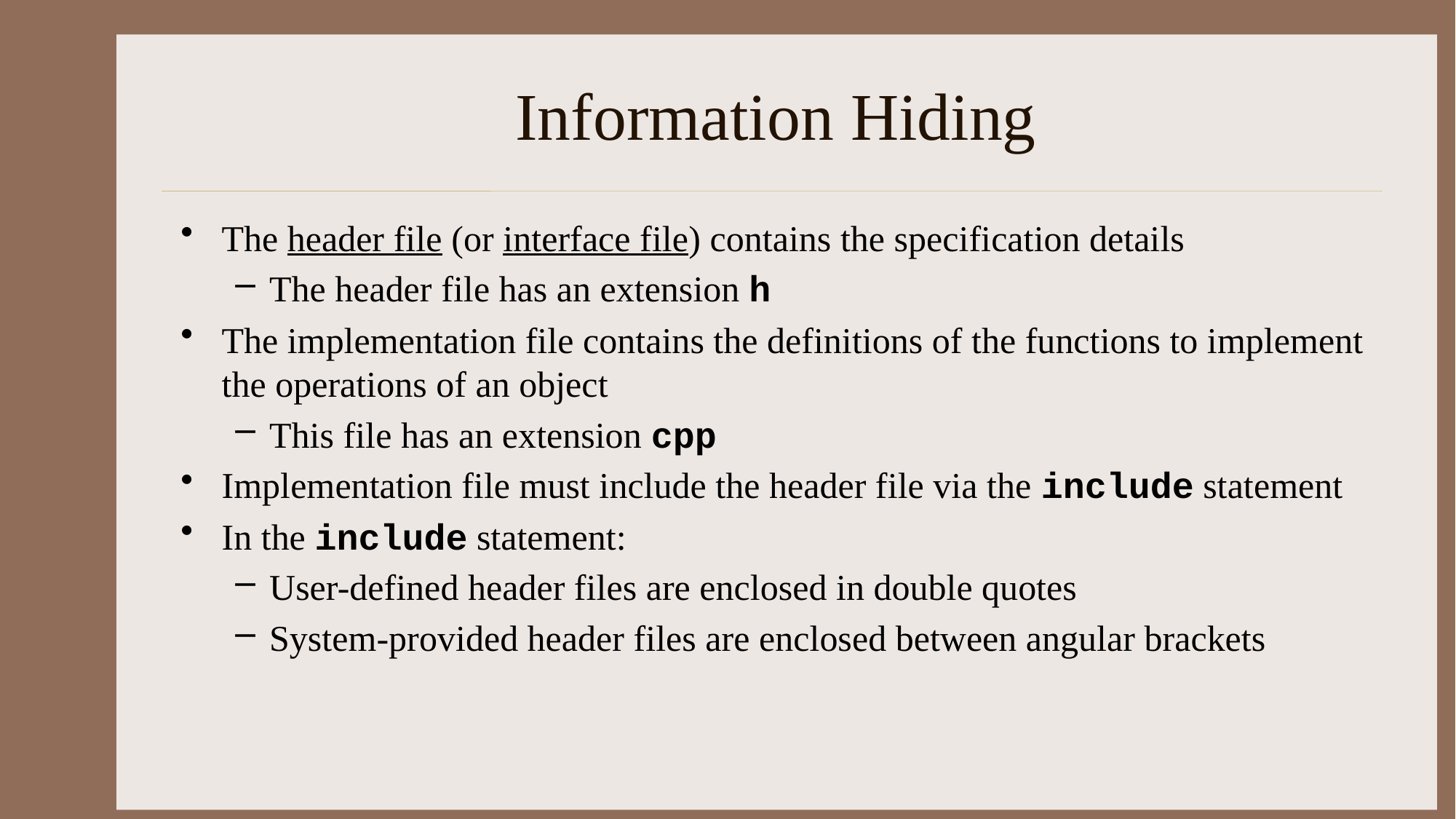

# Information Hiding
The header file (or interface file) contains the specification details
The header file has an extension h
The implementation file contains the definitions of the functions to implement the operations of an object
This file has an extension cpp
Implementation file must include the header file via the include statement
In the include statement:
User-defined header files are enclosed in double quotes
System-provided header files are enclosed between angular brackets